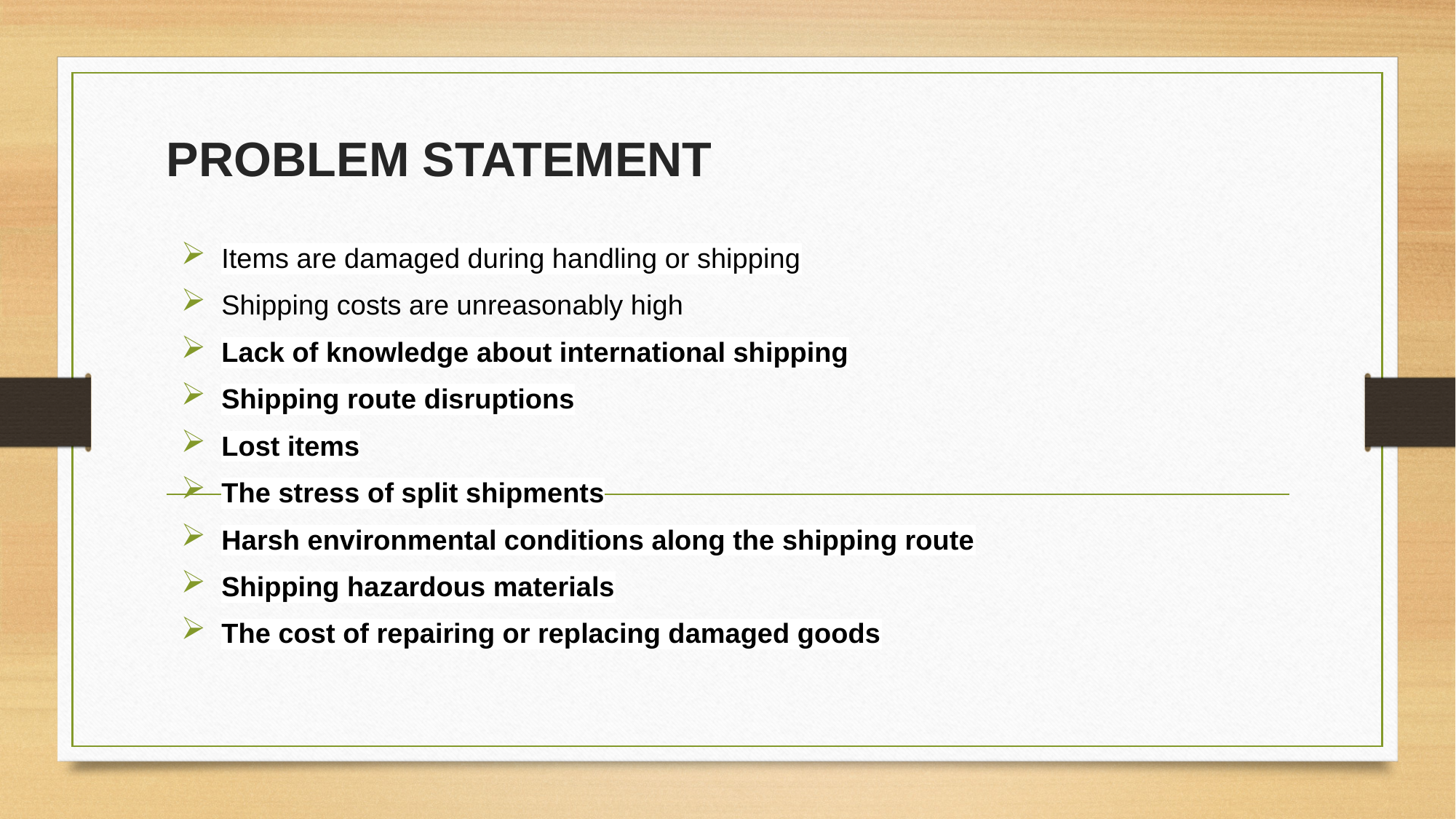

# PROBLEM STATEMENT
Items are damaged during handling or shipping
Shipping costs are unreasonably high
Lack of knowledge about international shipping
Shipping route disruptions
Lost items
The stress of split shipments
Harsh environmental conditions along the shipping route
Shipping hazardous materials
The cost of repairing or replacing damaged goods